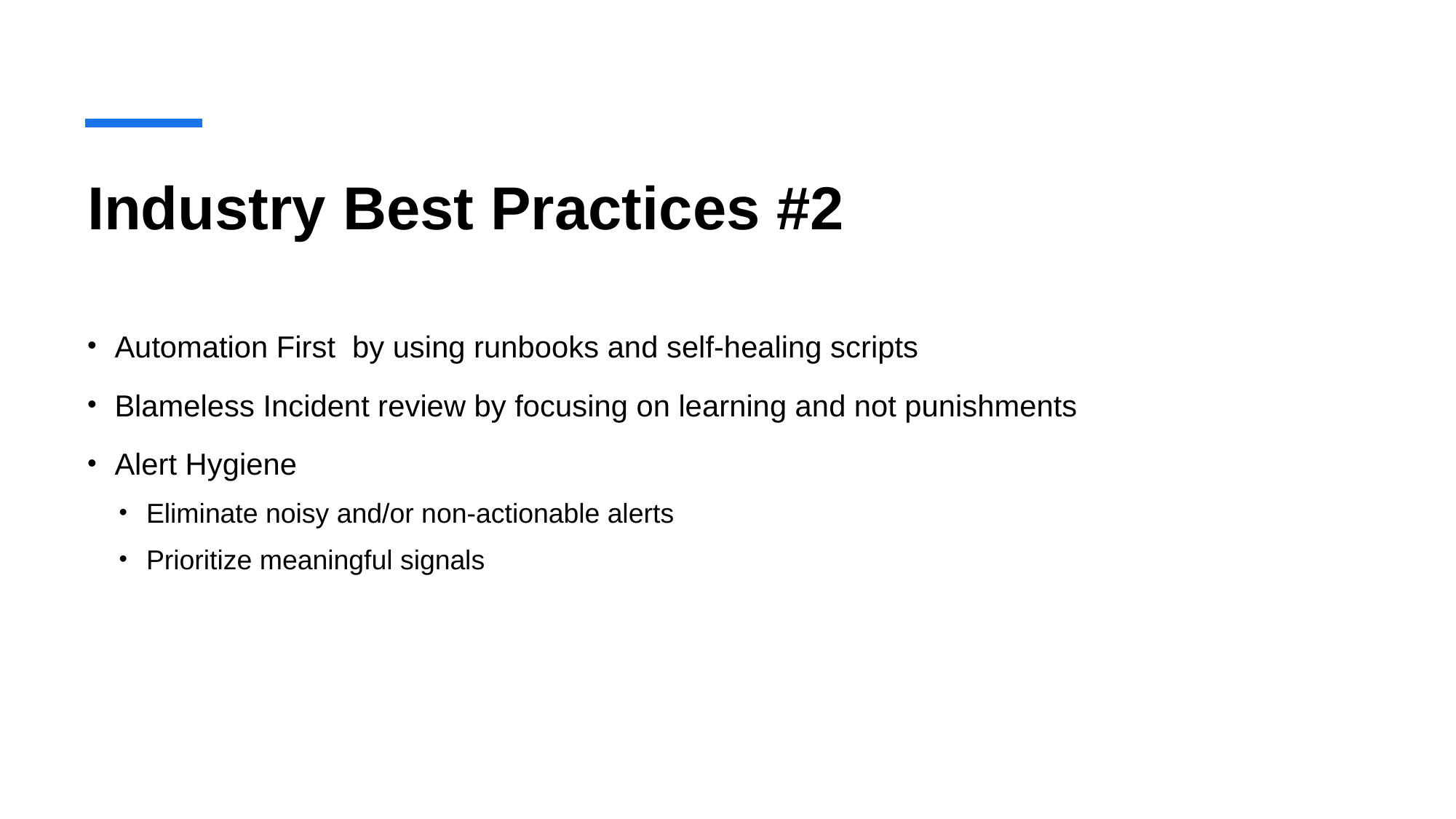

# Industry Best Practices #2
Automation First  by using runbooks and self-healing scripts
Blameless Incident review by focusing on learning and not punishments
Alert Hygiene
Eliminate noisy and/or non-actionable alerts
Prioritize meaningful signals